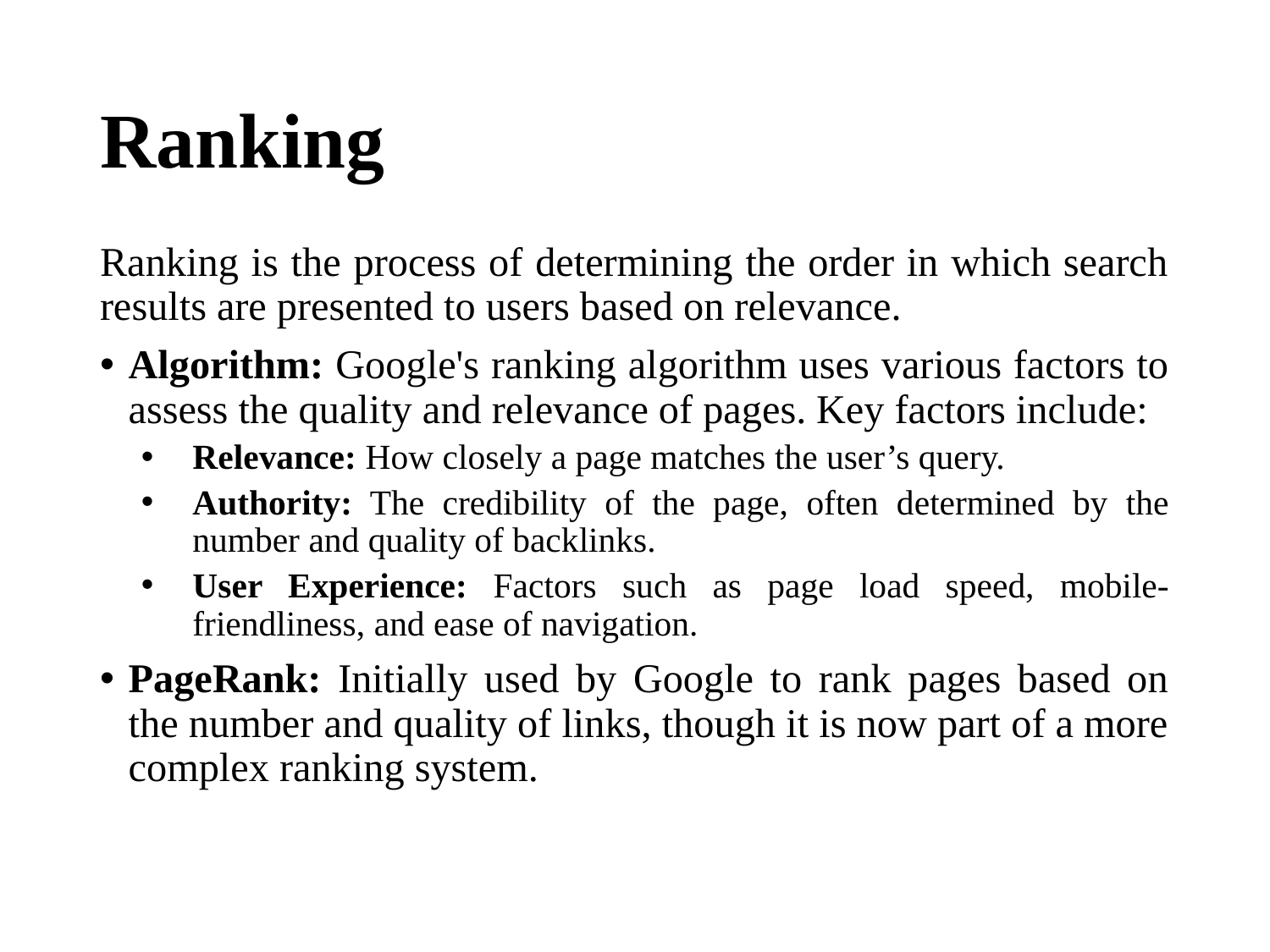

# Ranking
Ranking is the process of determining the order in which search results are presented to users based on relevance.
Algorithm: Google's ranking algorithm uses various factors to assess the quality and relevance of pages. Key factors include:
Relevance: How closely a page matches the user’s query.
Authority: The credibility of the page, often determined by the number and quality of backlinks.
User Experience: Factors such as page load speed, mobile-friendliness, and ease of navigation.
PageRank: Initially used by Google to rank pages based on the number and quality of links, though it is now part of a more complex ranking system.